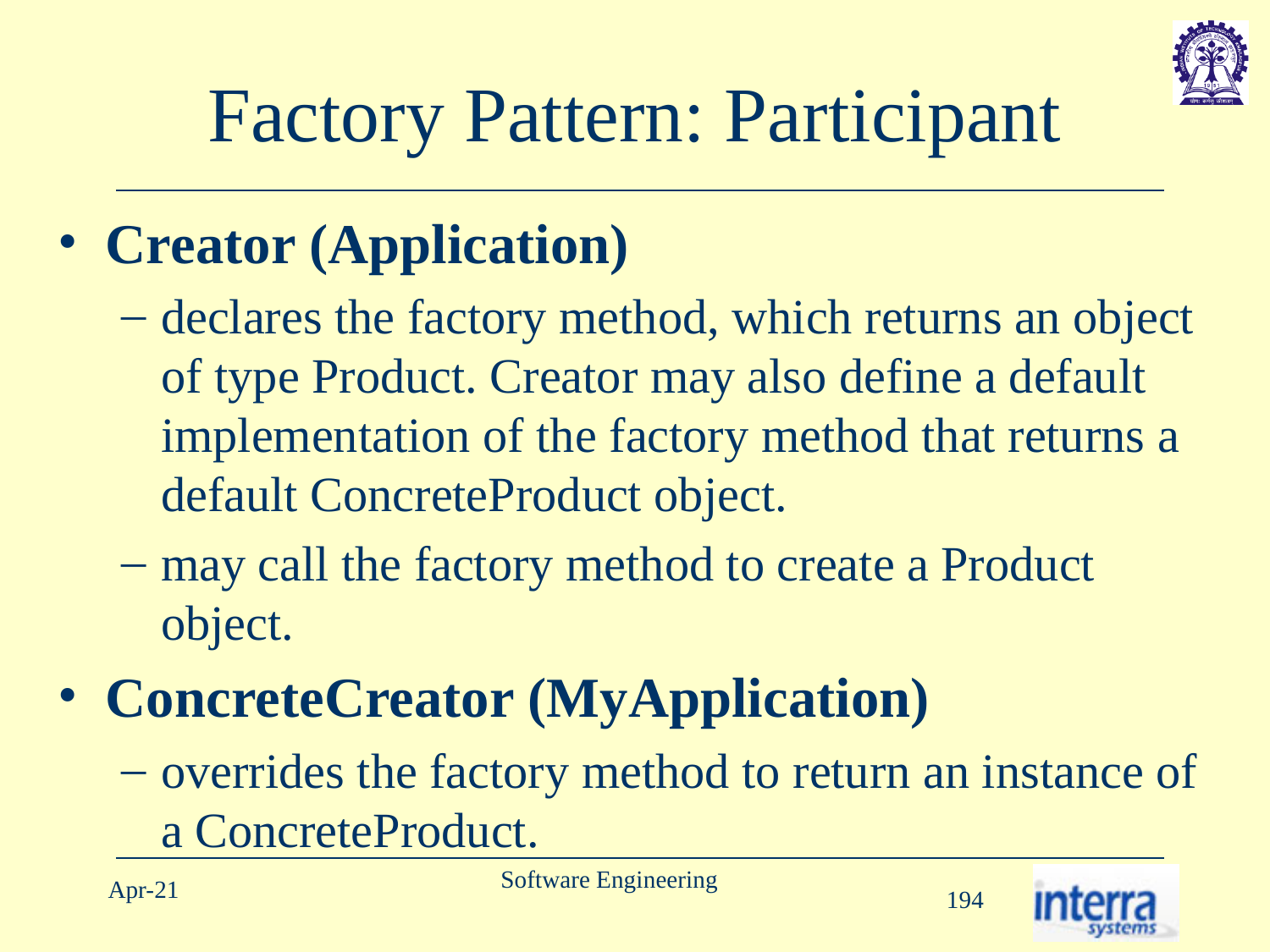

# Factory Pattern: Participant
Creator (Application)
declares the factory method, which returns an object of type Product. Creator may also define a default implementation of the factory method that returns a default ConcreteProduct object.
may call the factory method to create a Product object.
ConcreteCreator (MyApplication)
overrides the factory method to return an instance of a ConcreteProduct.
Software Engineering
Apr-21